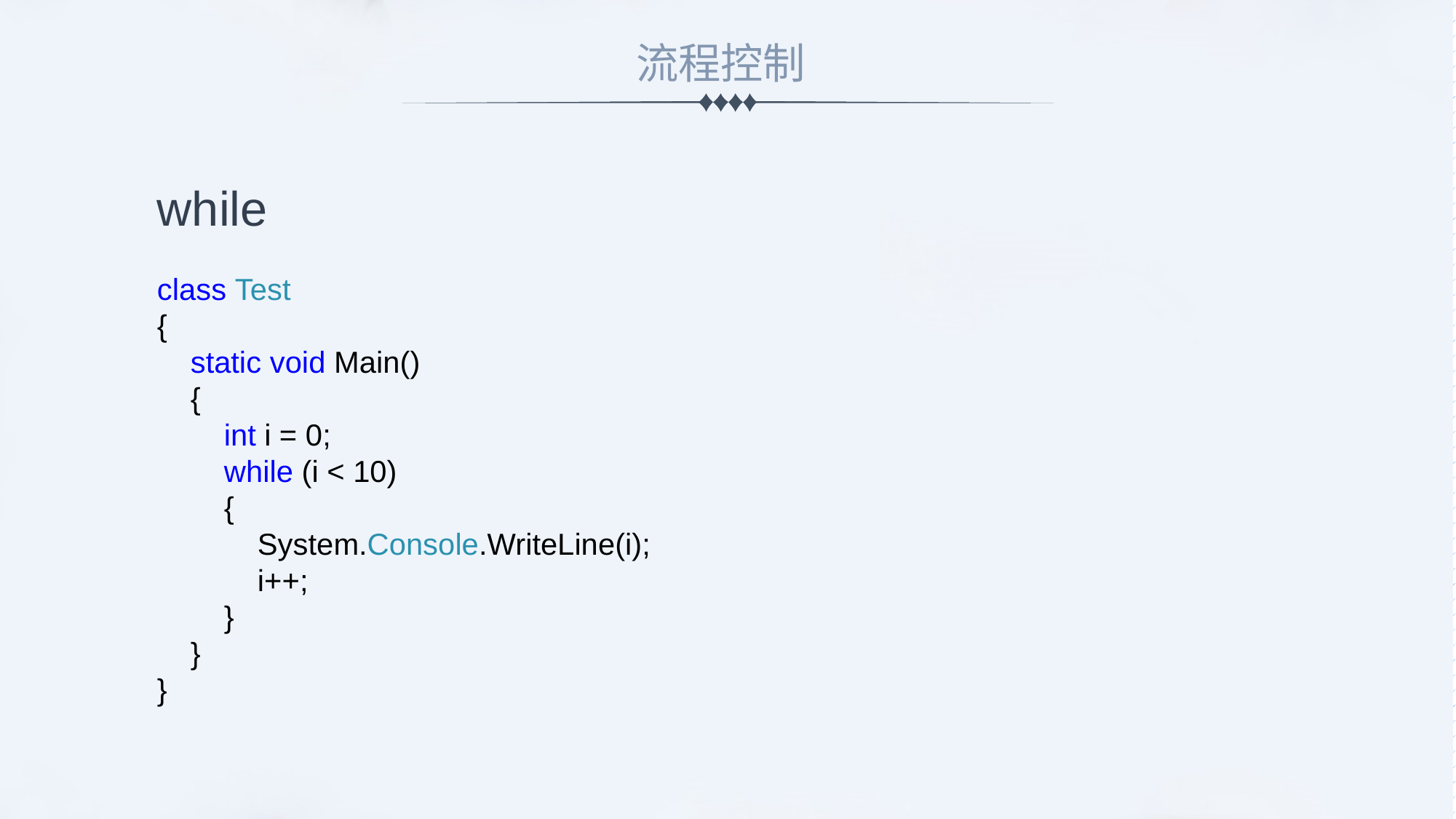

while
class Test
{
    static void Main()
    {
        int i = 0;
        while (i < 10)
        {
            System.Console.WriteLine(i);
            i++;
        }
    }
}